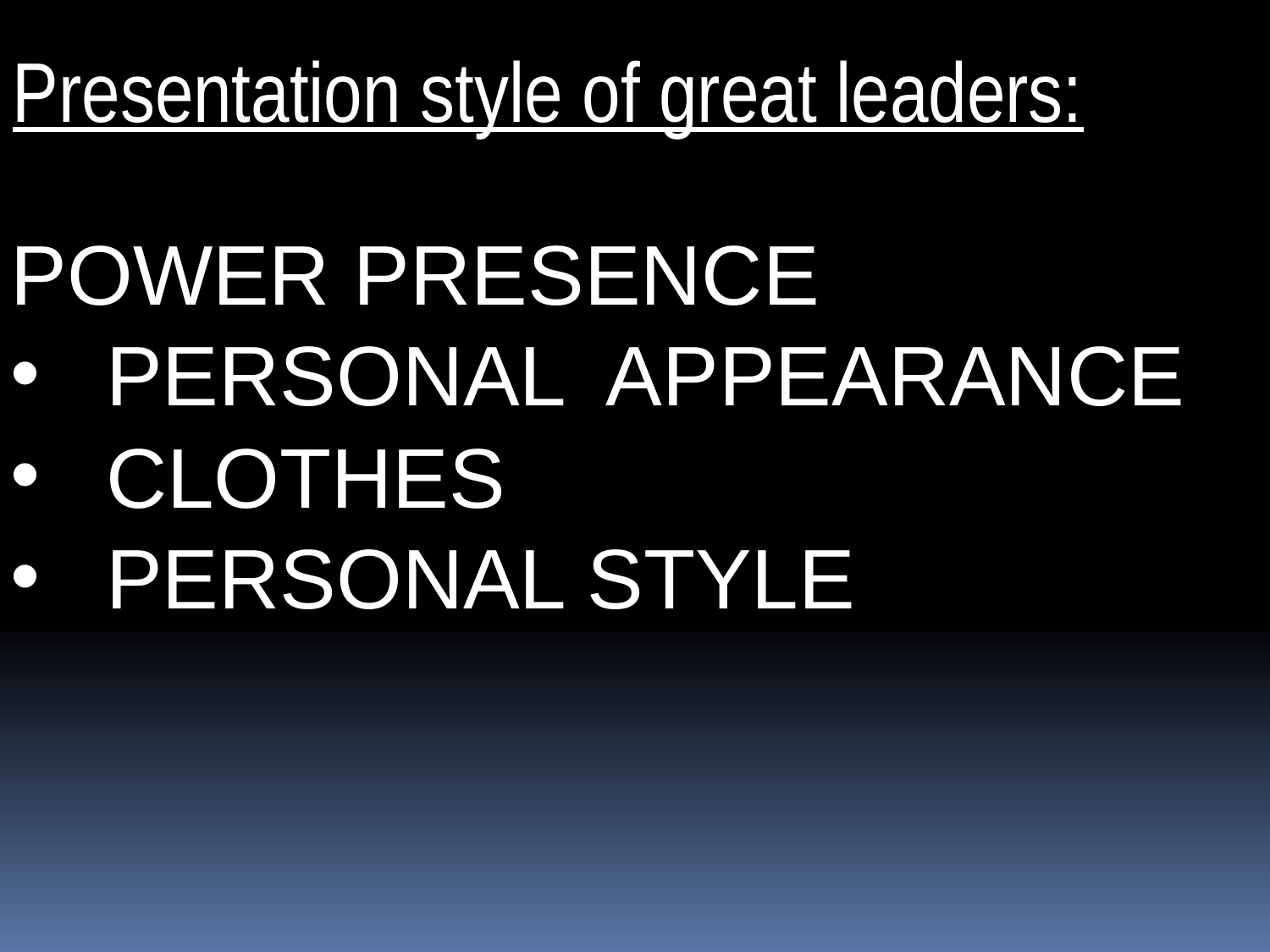

Presentation style of great leaders:
POWER PRESENCE
Personal  appearance
Clothes
Personal style